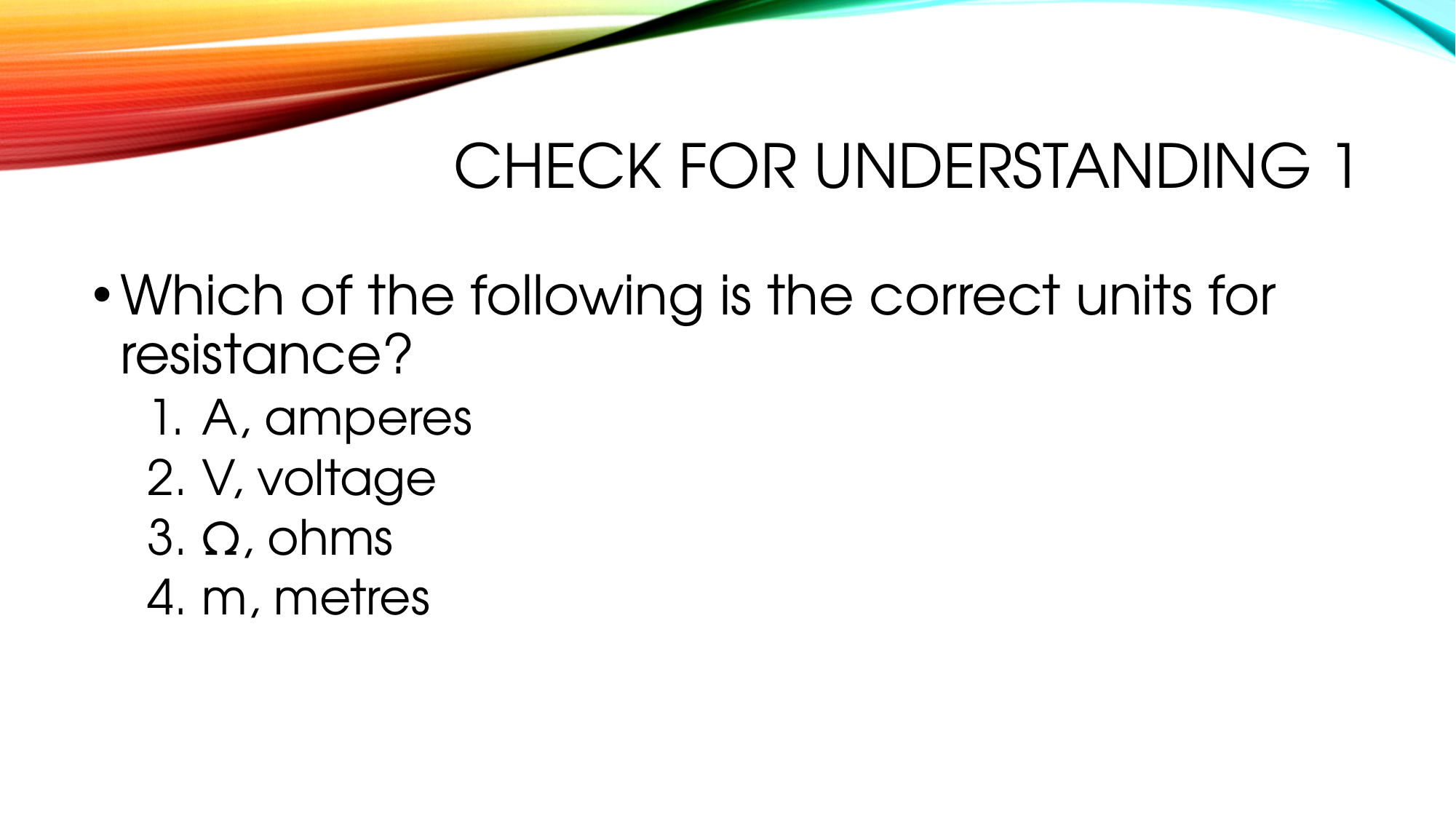

# Check for understanding 1
Which of the following is the correct units for resistance?
A, amperes
V, voltage
Ω, ohms
m, metres